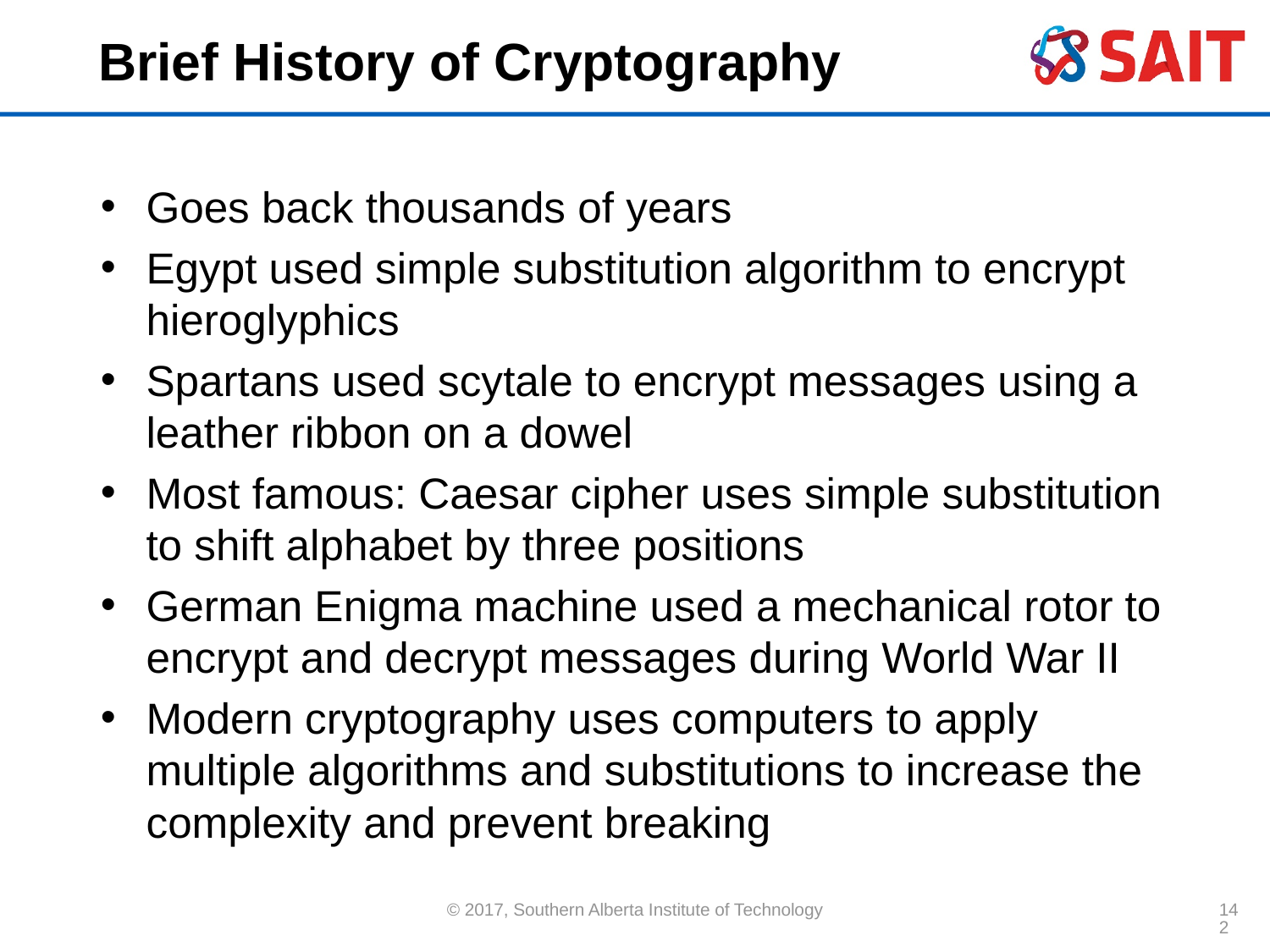

# Brief History of Cryptography
Goes back thousands of years
Egypt used simple substitution algorithm to encrypt hieroglyphics
Spartans used scytale to encrypt messages using a leather ribbon on a dowel
Most famous: Caesar cipher uses simple substitution to shift alphabet by three positions
German Enigma machine used a mechanical rotor to encrypt and decrypt messages during World War II
Modern cryptography uses computers to apply multiple algorithms and substitutions to increase the complexity and prevent breaking